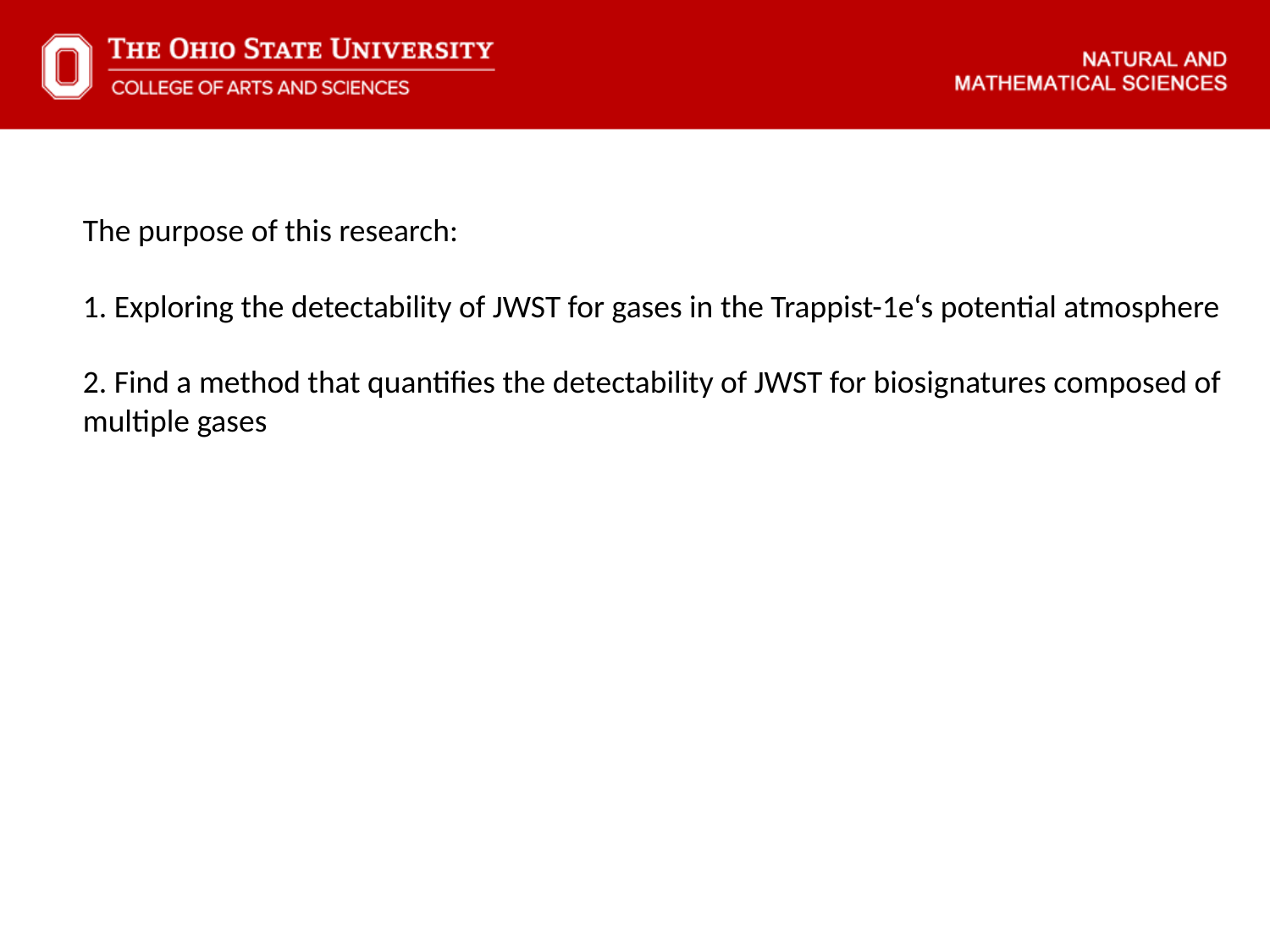

The purpose of this research:

1. Exploring the detectability of JWST for gases in the Trappist-1e‘s potential atmosphere

2. Find a method that quantifies the detectability of JWST for biosignatures composed of multiple gases